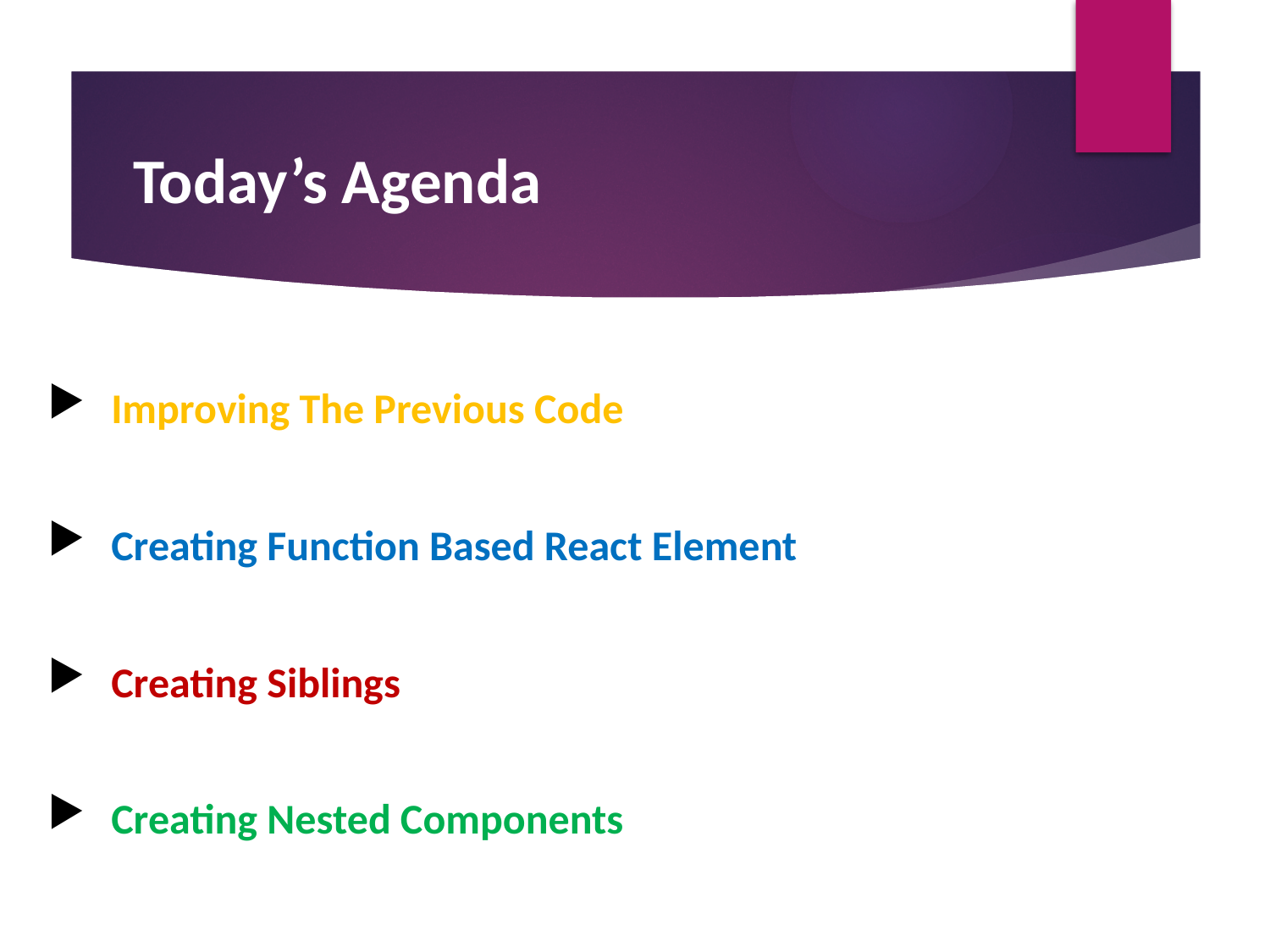

# Today’s Agenda

Improving The Previous Code

Creating Function Based React Element

Creating Siblings

Creating Nested Components